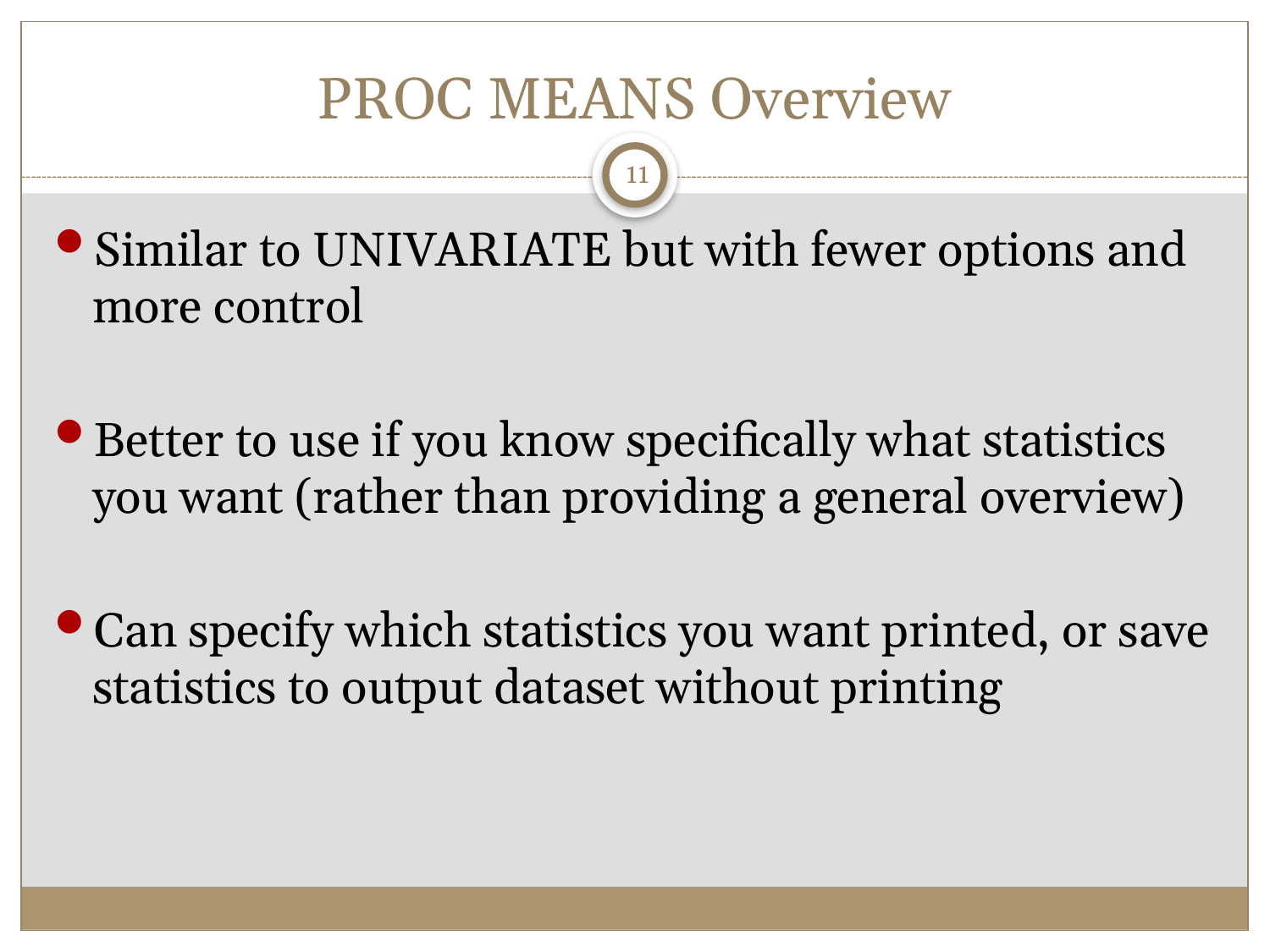

# PROC MEANS Overview
11
Similar to UNIVARIATE but with fewer options and more control

Better to use if you know specifically what statistics you want (rather than providing a general overview)

Can specify which statistics you want printed, or save statistics to output dataset without printing